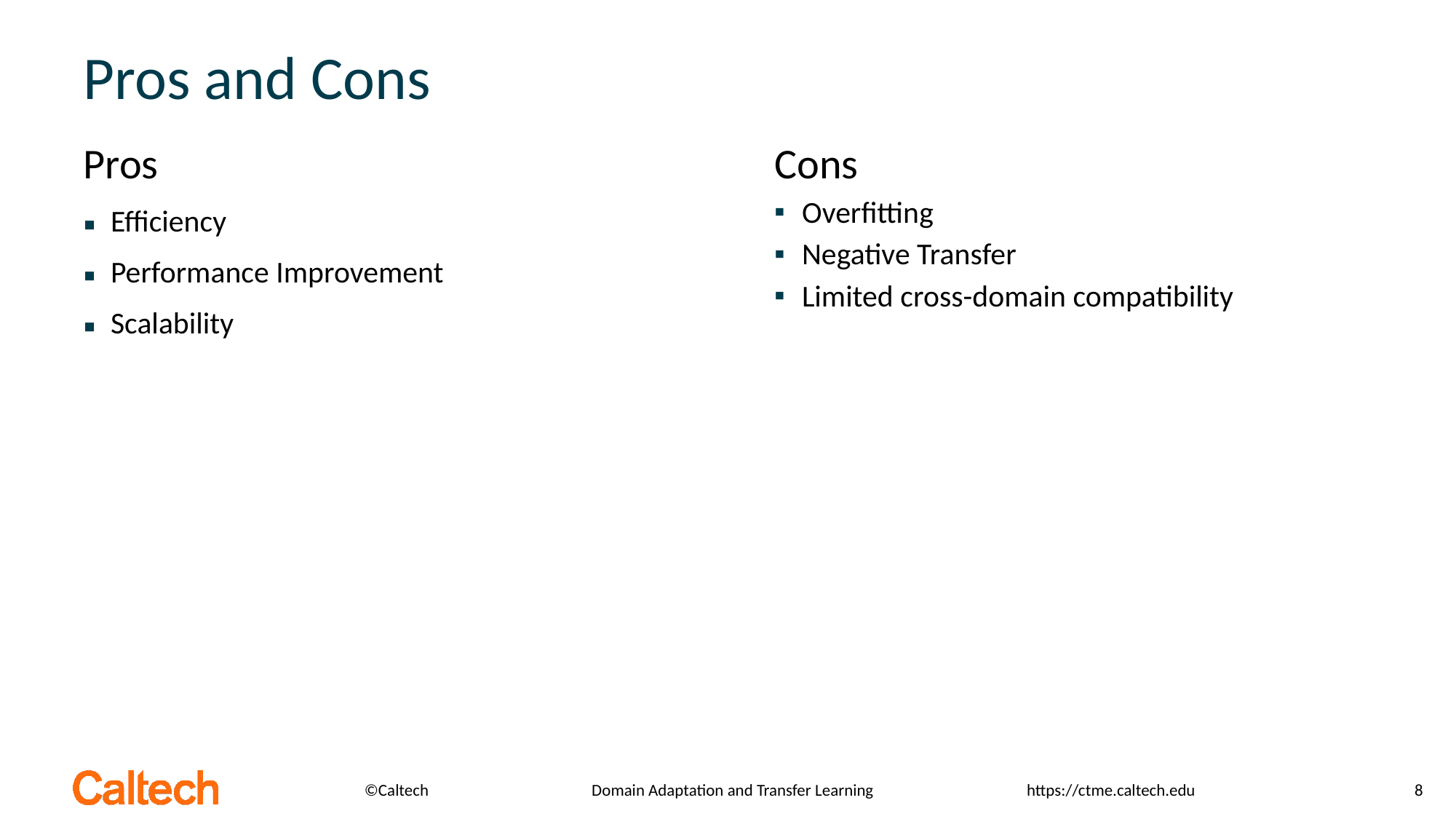

Pros and Cons
Pros
Efficiency
Performance Improvement
Scalability
Cons
Overfitting
Negative Transfer
Limited cross-domain compatibility
Domain Adaptation and Transfer Learning
8